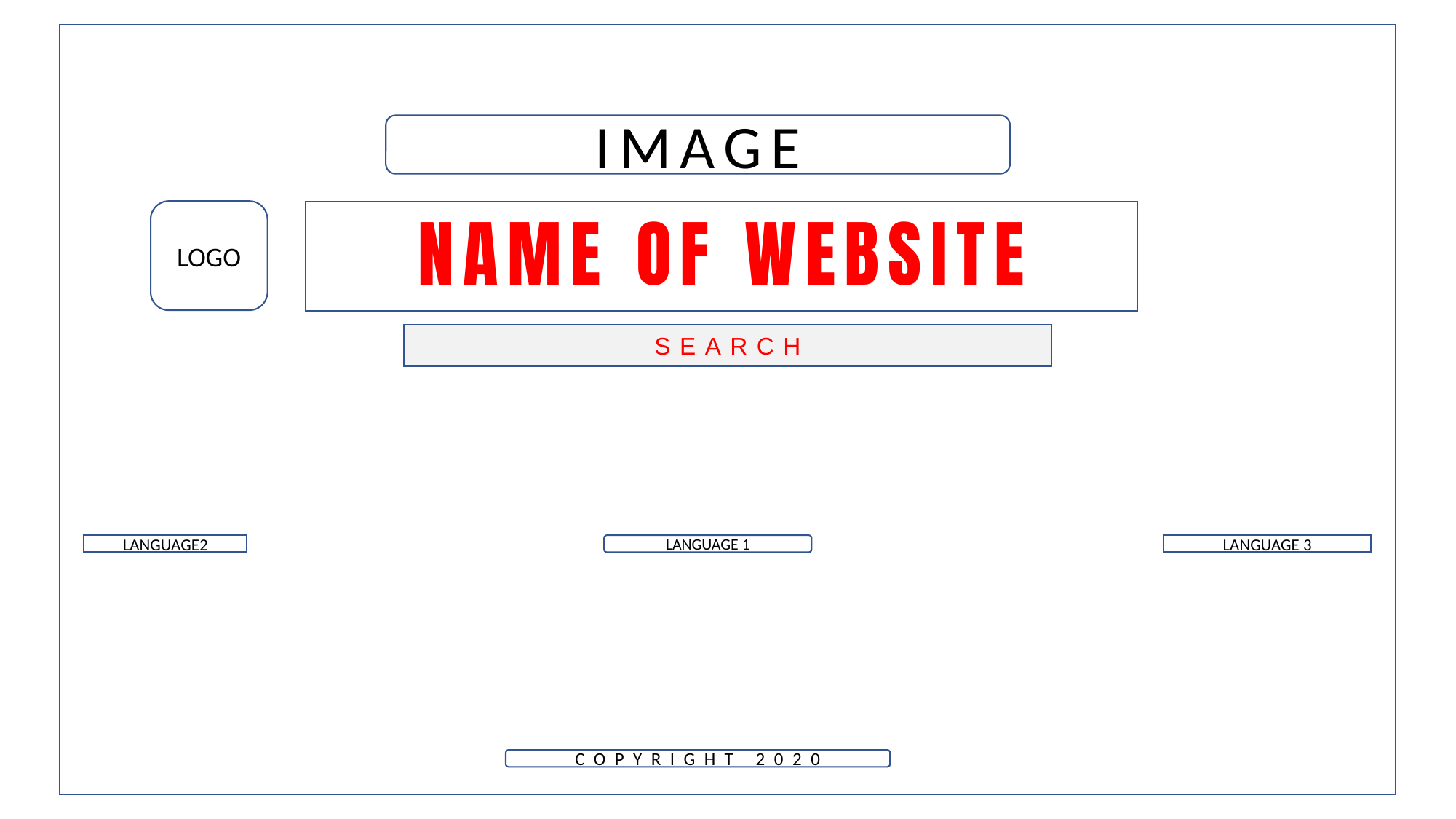

IMAGE
LOGO
NAME OF WEBSITE
SEARCH
LANGUAGE 3
LANGUAGE2
LANGUAGE 1
COPYRIGHT 2020